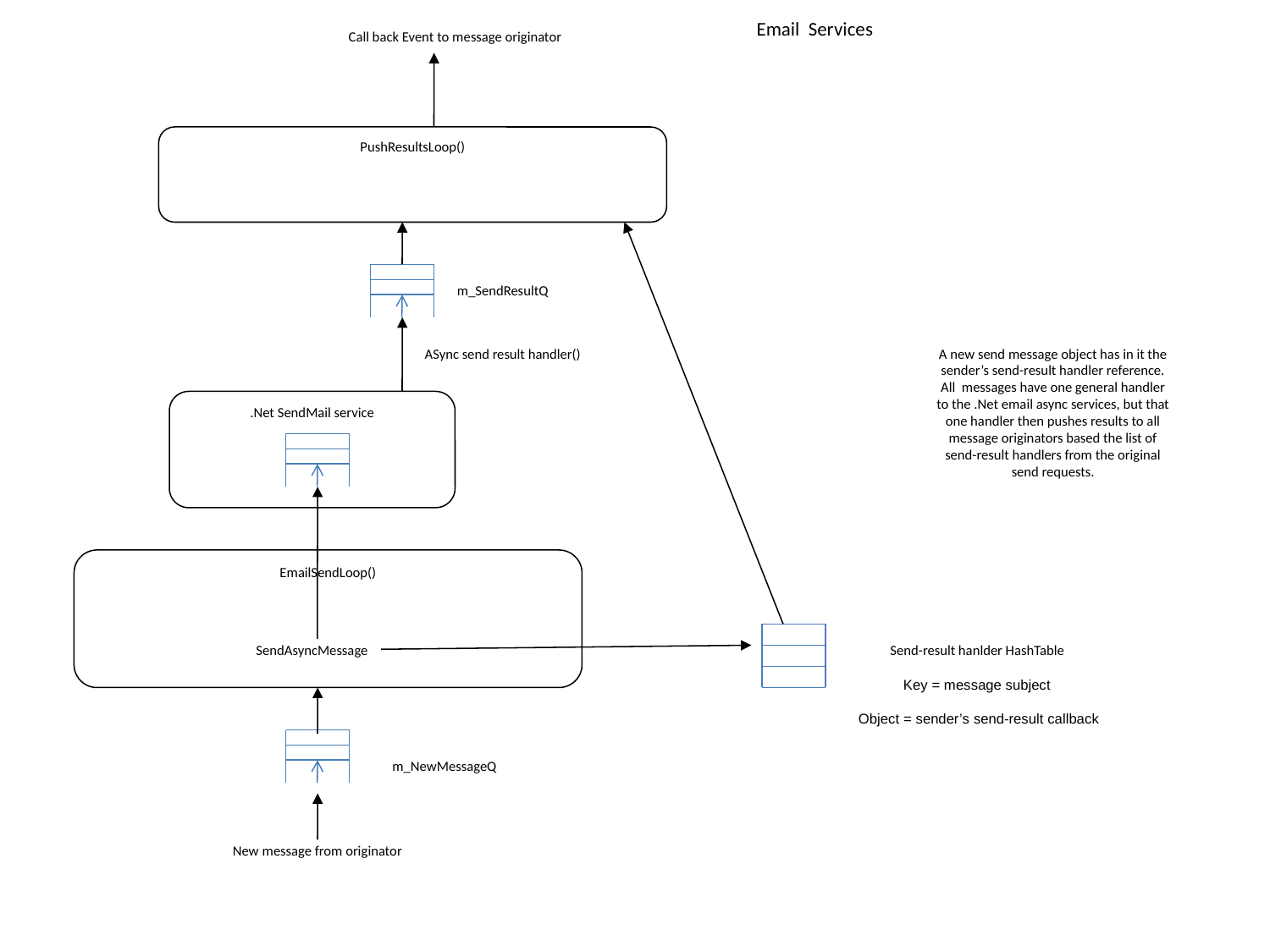

Email  Services
Call back Event to message originator
PushResultsLoop()
m_SendResultQ
ASync send result handler()
A new send message object has in it the sender’s send-result handler reference. All  messages have one general handler to the .Net email async services, but that one handler then pushes results to all message originators based the list of send-result handlers from the original send requests.
.Net SendMail service
EmailSendLoop()
SendAsyncMessage
Send-result hanlder HashTable
Key = message subject
Object = sender’s send-result callback
m_NewMessageQ
New message from originator